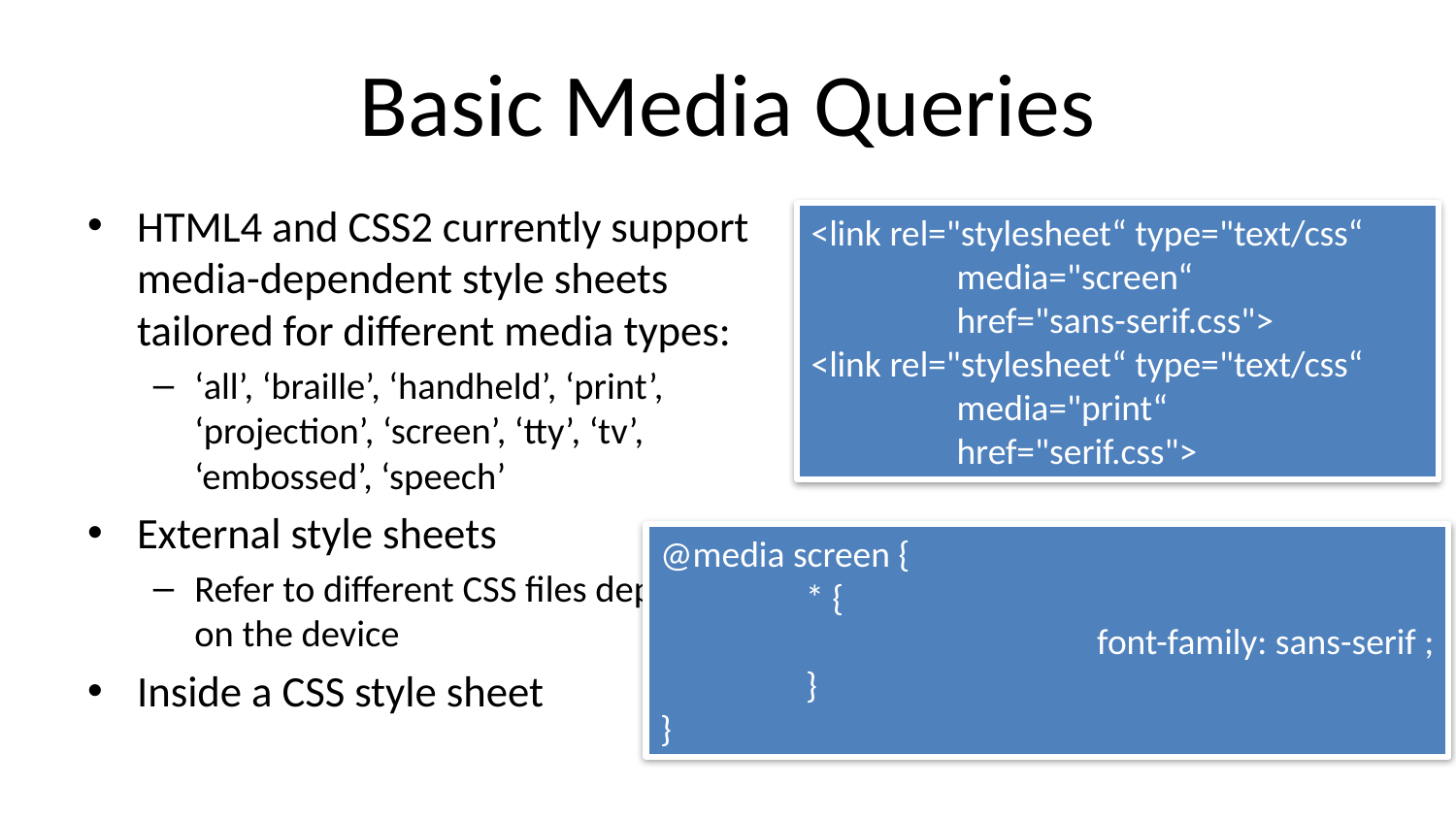

# Basic Media Queries
HTML4 and CSS2 currently support media-dependent style sheets tailored for different media types:
‘all’, ‘braille’, ‘handheld’, ‘print’, ‘projection’, ‘screen’, ‘tty’, ‘tv’, ‘embossed’, ‘speech’
External style sheets
Refer to different CSS files depending on the device
Inside a CSS style sheet

<link rel="stylesheet“ type="text/css“
	media="screen“
	href="sans-serif.css">
<link rel="stylesheet“ type="text/css“
	media="print“
	href="serif.css">
@media screen {
 	* {
			font-family: sans-serif ;
	}
}